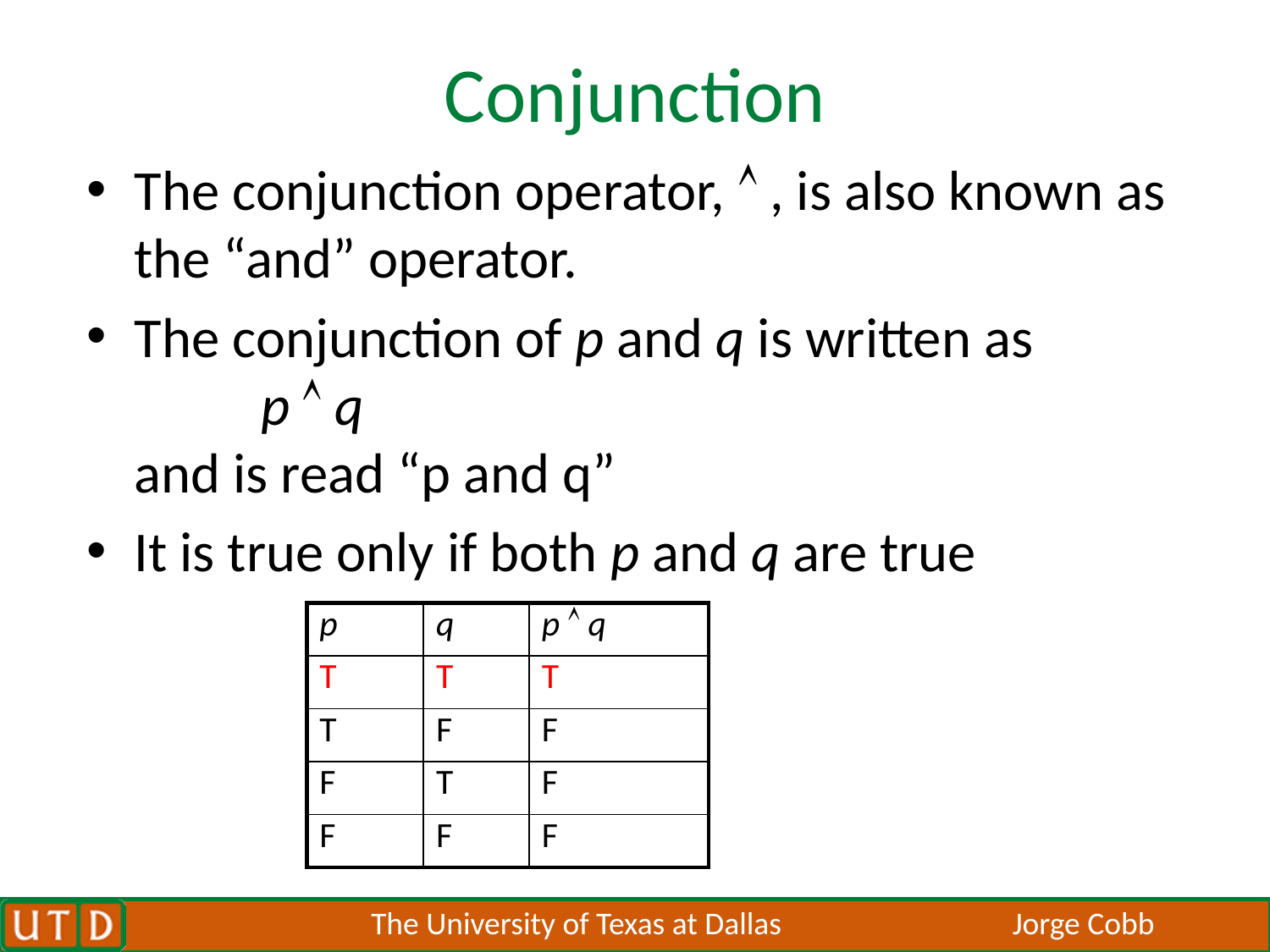

# Conjunction
The conjunction operator, ∧ , is also known as the “and” operator.
The conjunction of p and q is written as
	p ∧ q
and is read “p and q”
It is true only if both p and q are true
| p | q | p ∧ q |
| --- | --- | --- |
| T | T | T |
| T | F | F |
| F | T | F |
| F | F | F |